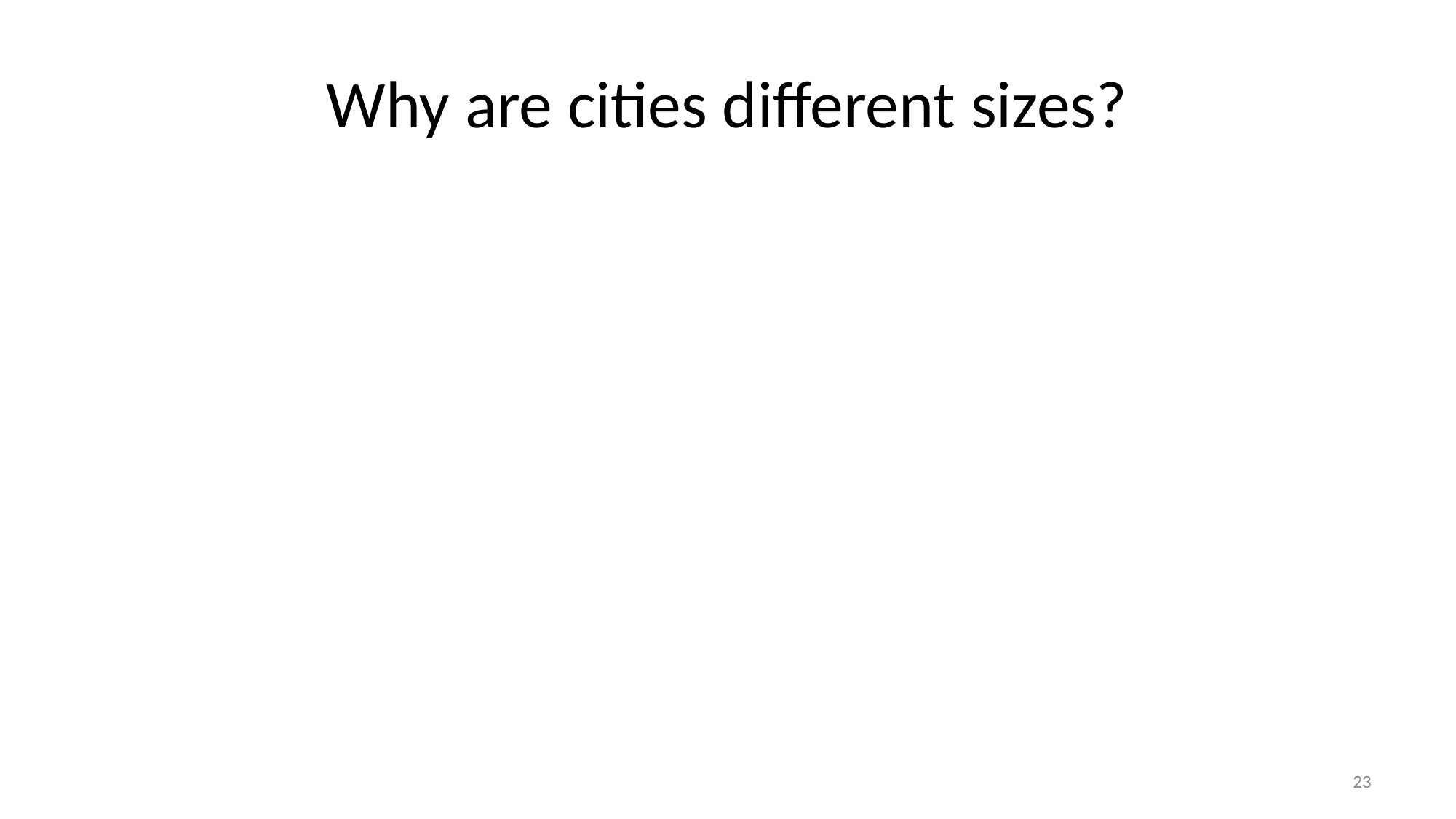

# Why are cities different sizes?

23